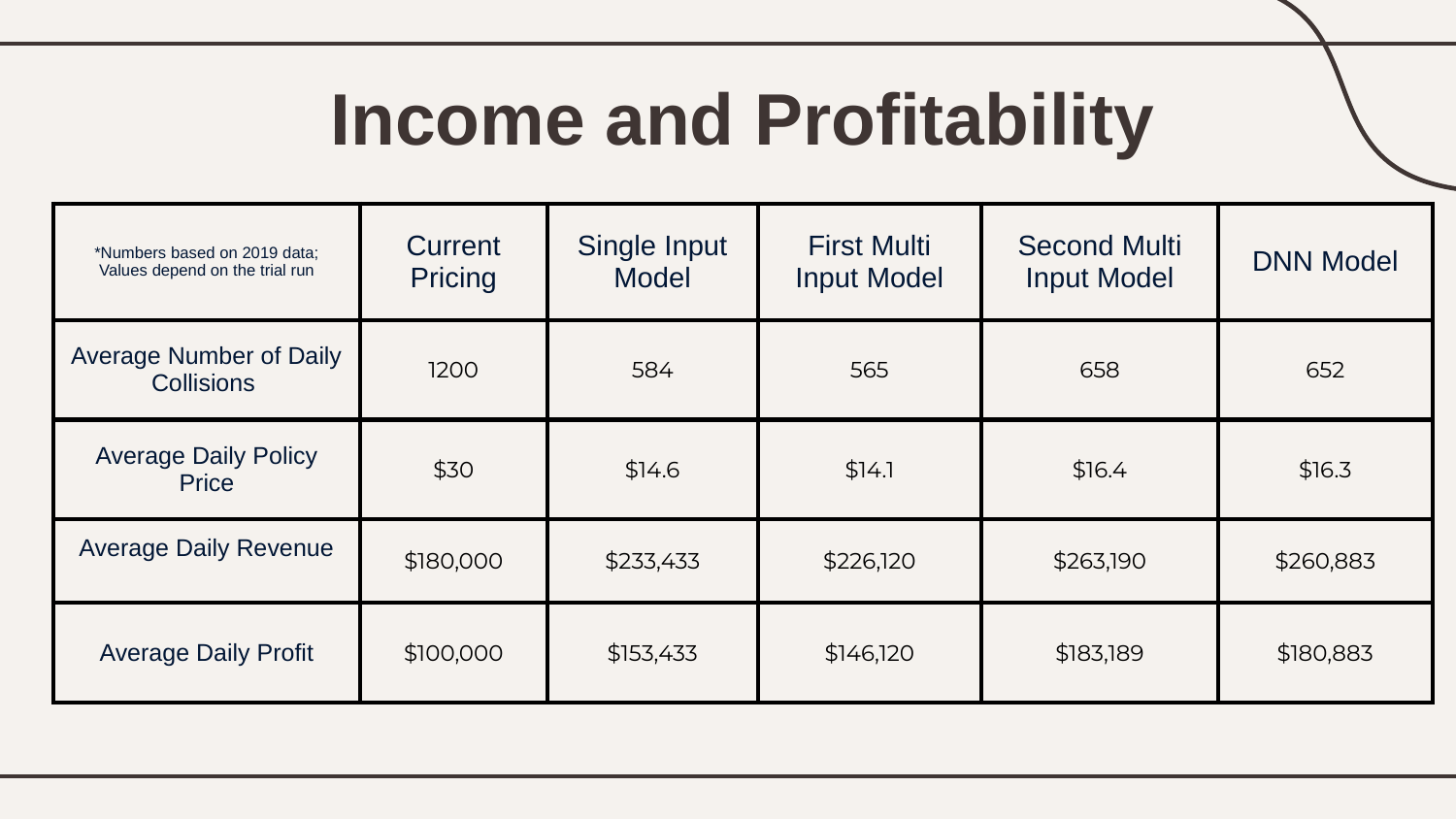

Income and Profitability
| \*Numbers based on 2019 data; Values depend on the trial run | Current Pricing | Single Input Model | First Multi Input Model | Second Multi Input Model | DNN Model |
| --- | --- | --- | --- | --- | --- |
| Average Number of Daily Collisions | 1200 | 584 | 565 | 658 | 652 |
| Average Daily Policy Price | $30 | $14.6 | $14.1 | $16.4 | $16.3 |
| Average Daily Revenue | $180,000 | $233,433 | $226,120 | $263,190 | $260,883 |
| Average Daily Profit | $100,000 | $153,433 | $146,120 | $183,189 | $180,883 |